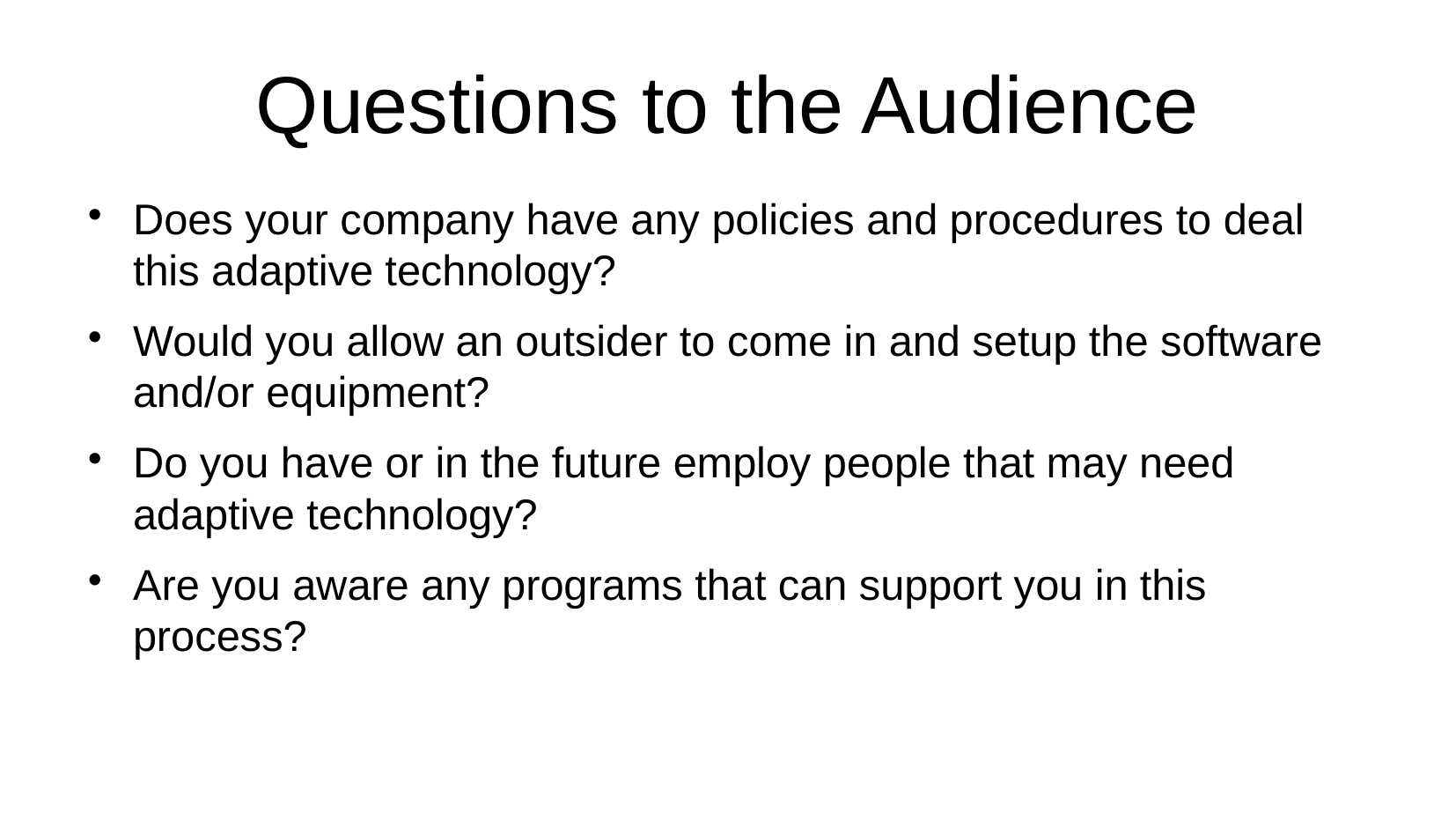

Questions to the Audience
Does your company have any policies and procedures to deal this adaptive technology?
Would you allow an outsider to come in and setup the software and/or equipment?
Do you have or in the future employ people that may need adaptive technology?
Are you aware any programs that can support you in this process?